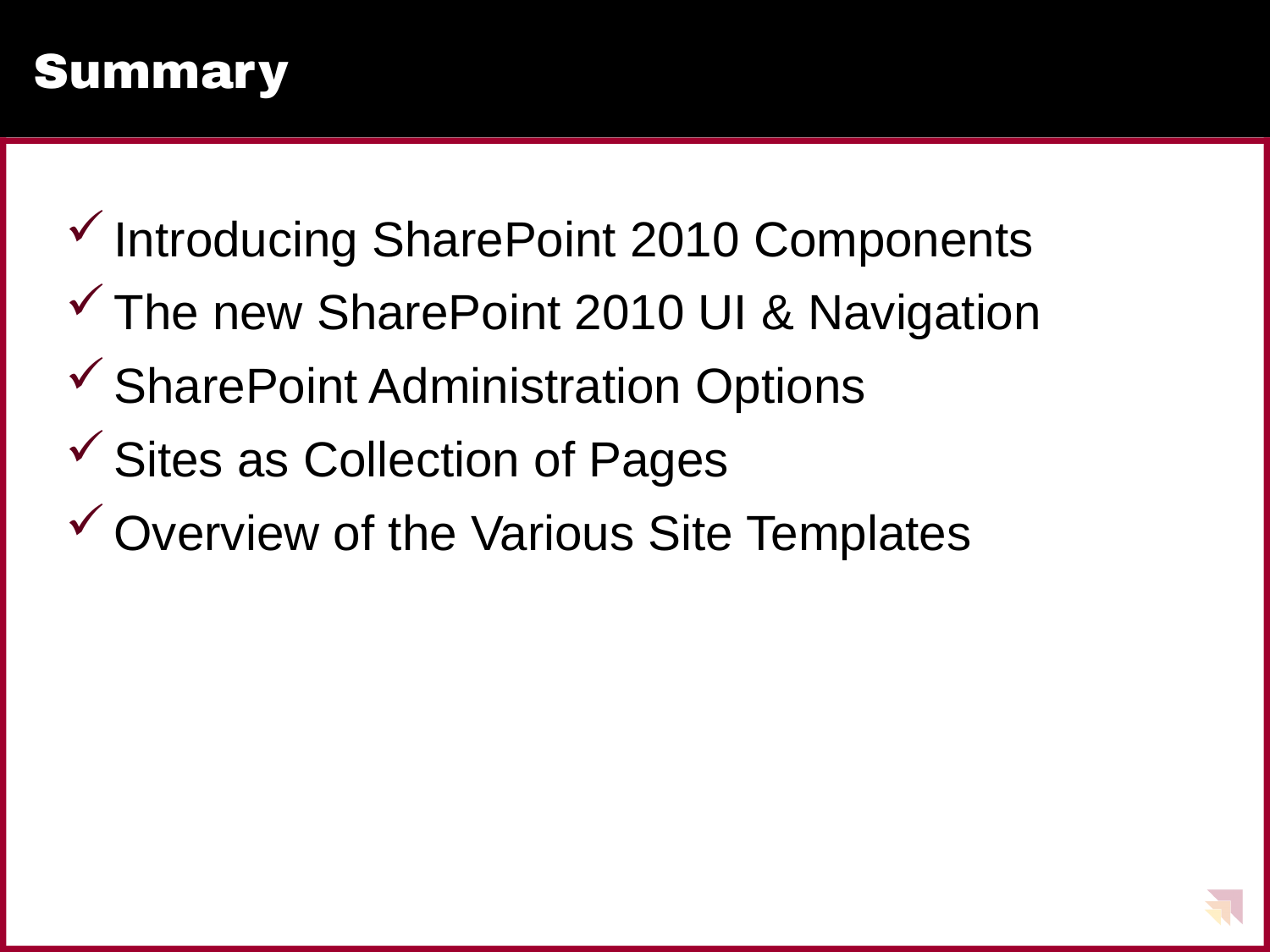

# Summary
Introducing SharePoint 2010 Components
The new SharePoint 2010 UI & Navigation
SharePoint Administration Options
Sites as Collection of Pages
Overview of the Various Site Templates